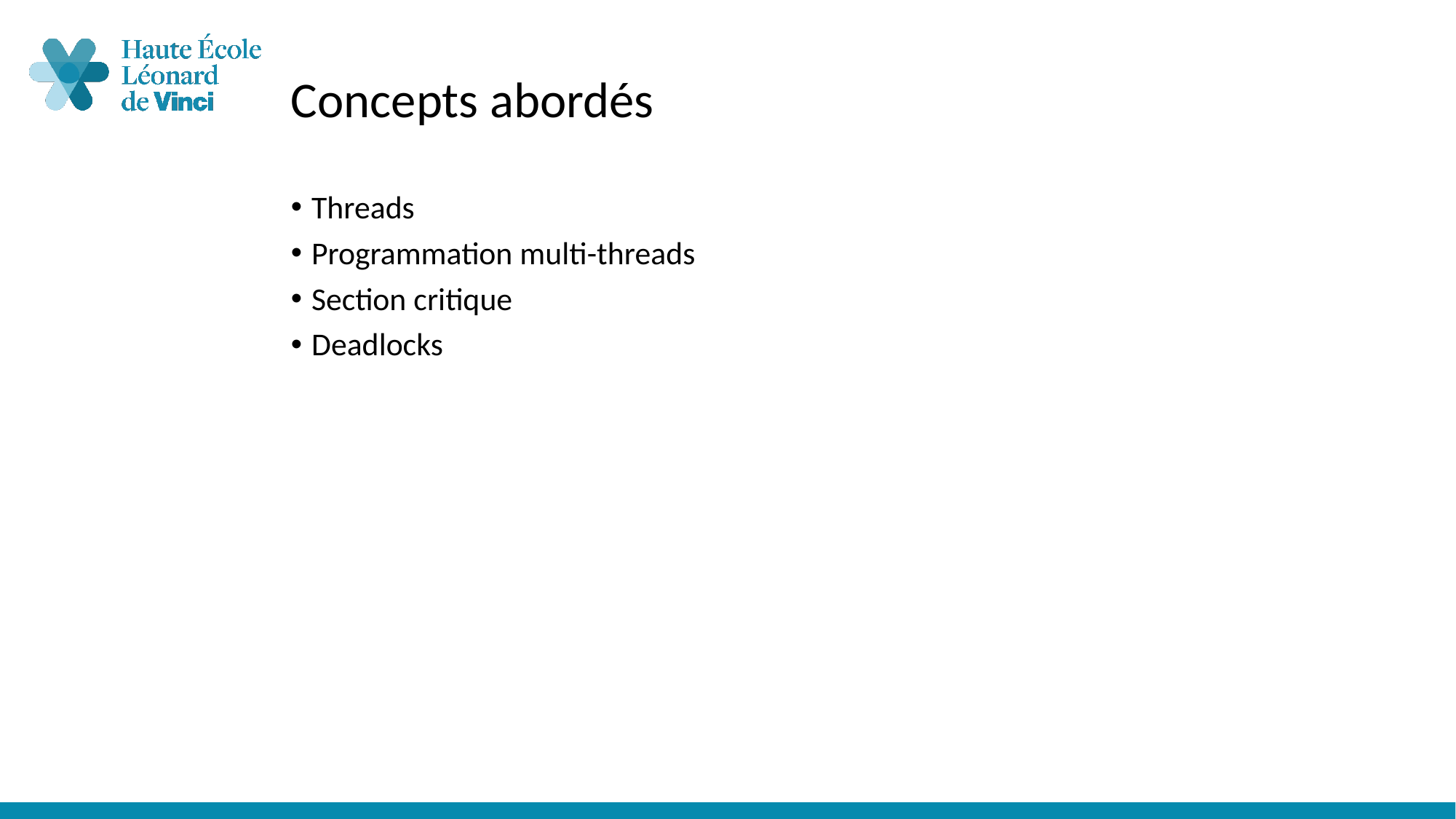

# Concepts abordés
Threads
Programmation multi-threads
Section critique
Deadlocks